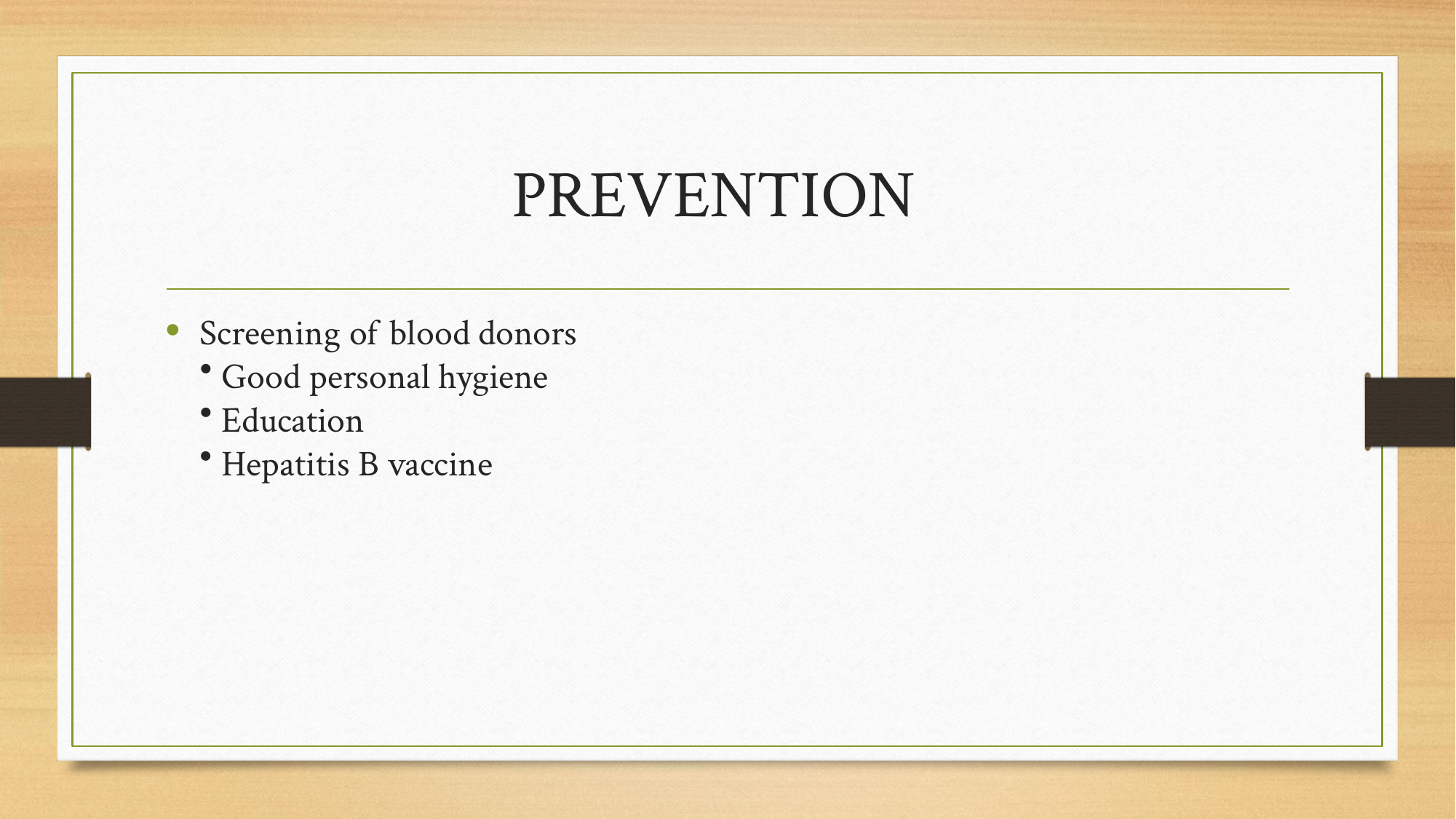

# PREVENTION
Screening of blood donors
Good personal hygiene
Education
Hepatitis B vaccine